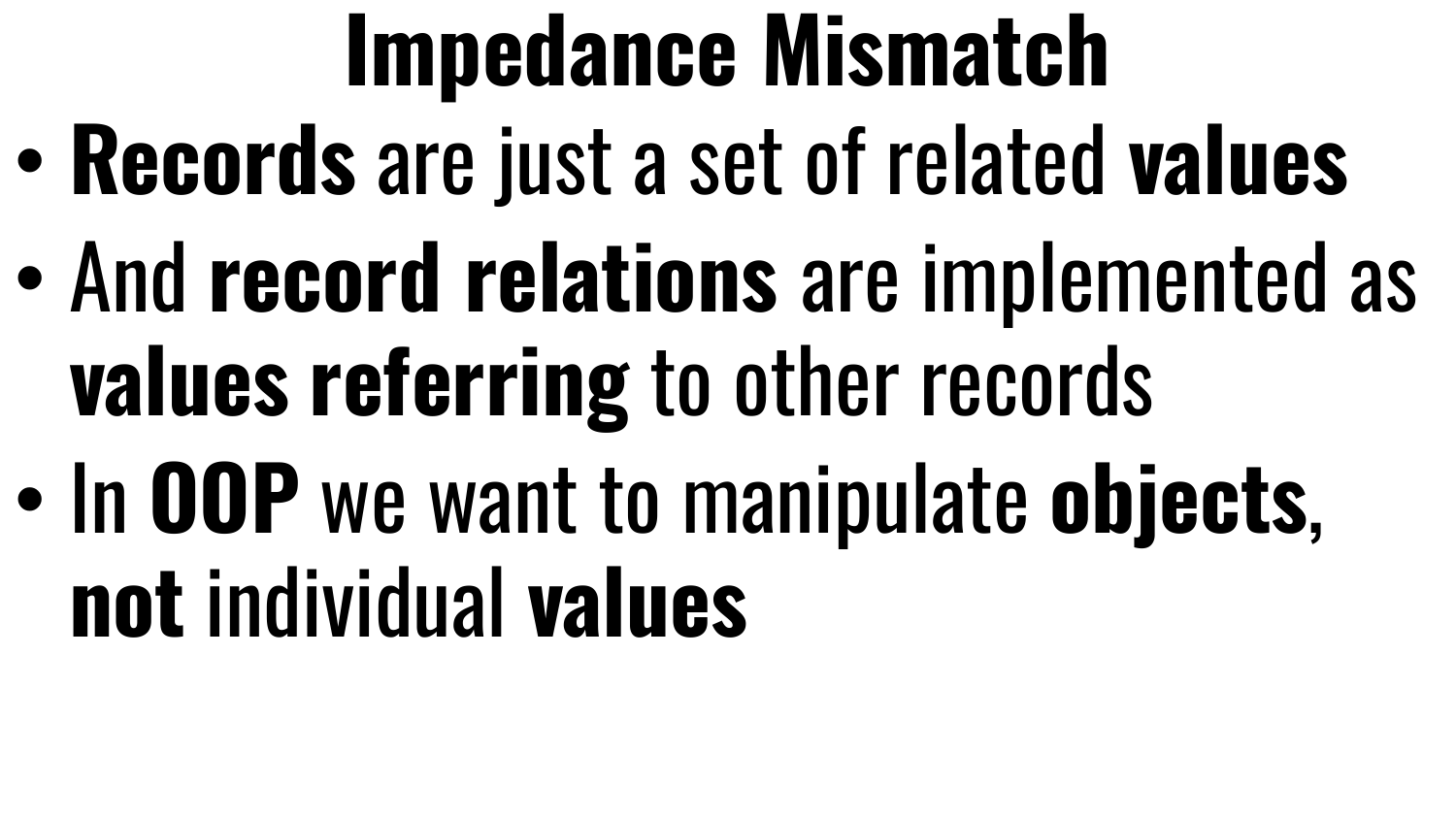

# Impedance Mismatch
Records are just a set of related values
And record relations are implemented as values referring to other records
In OOP we want to manipulate objects, not individual values